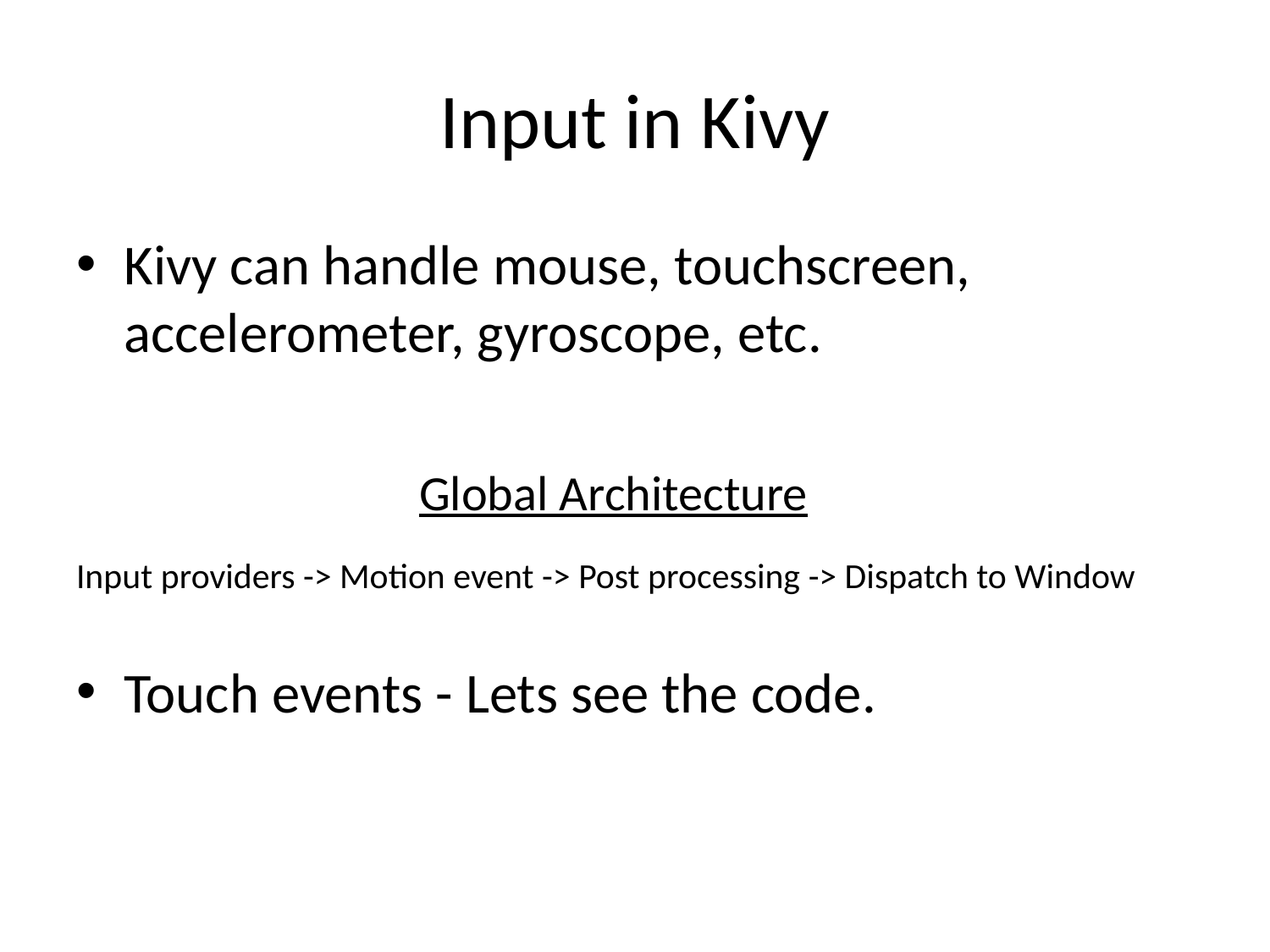

# Input in Kivy
Kivy can handle mouse, touchscreen, accelerometer, gyroscope, etc.

		       Global Architecture

Input providers -> Motion event -> Post processing -> Dispatch to Window

Touch events - Lets see the code.